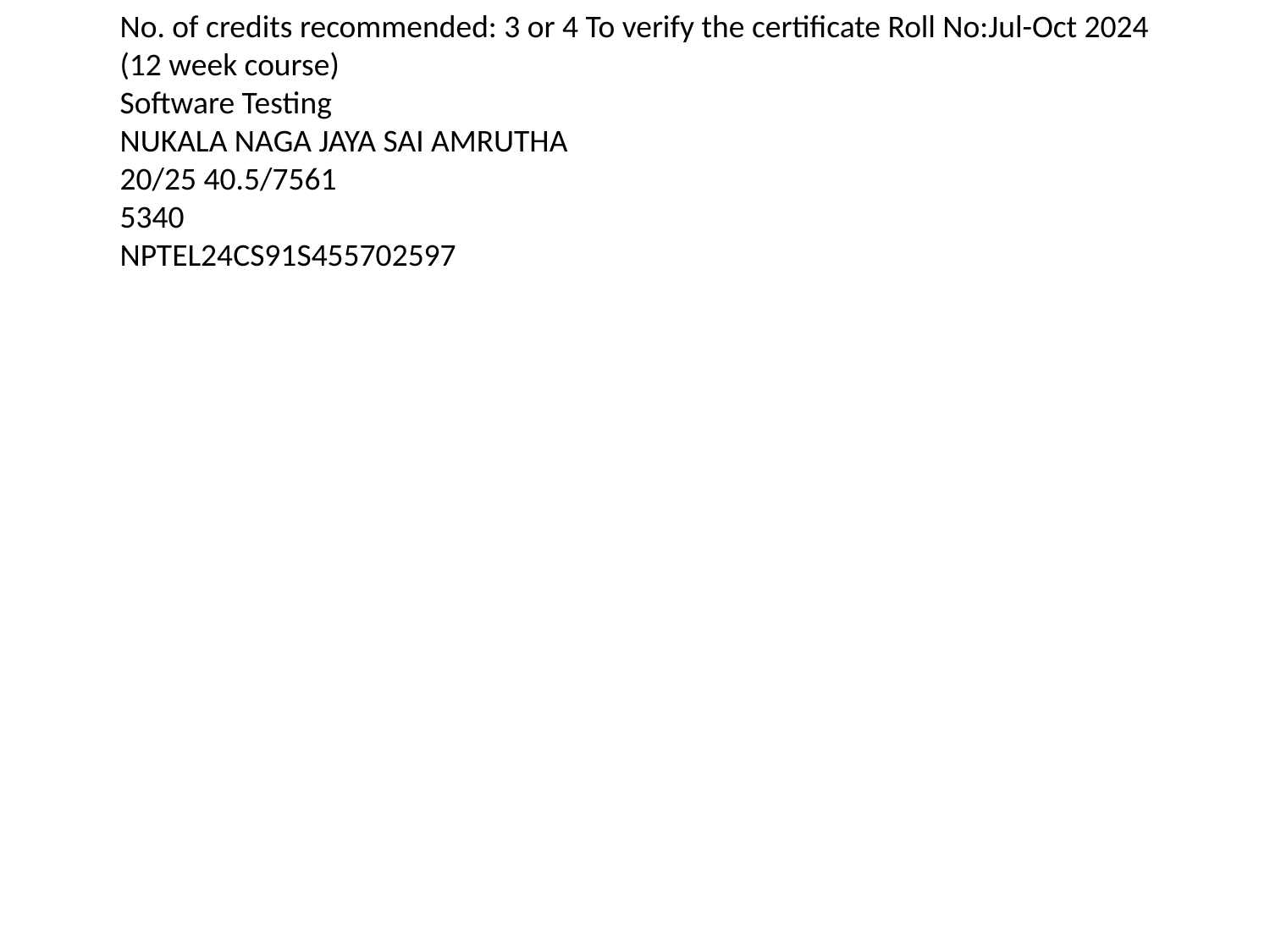

No. of credits recommended: 3 or 4 To verify the certificate Roll No:Jul-Oct 2024
(12 week course)
Software Testing
NUKALA NAGA JAYA SAI AMRUTHA
20/25 40.5/7561
5340
NPTEL24CS91S455702597

#